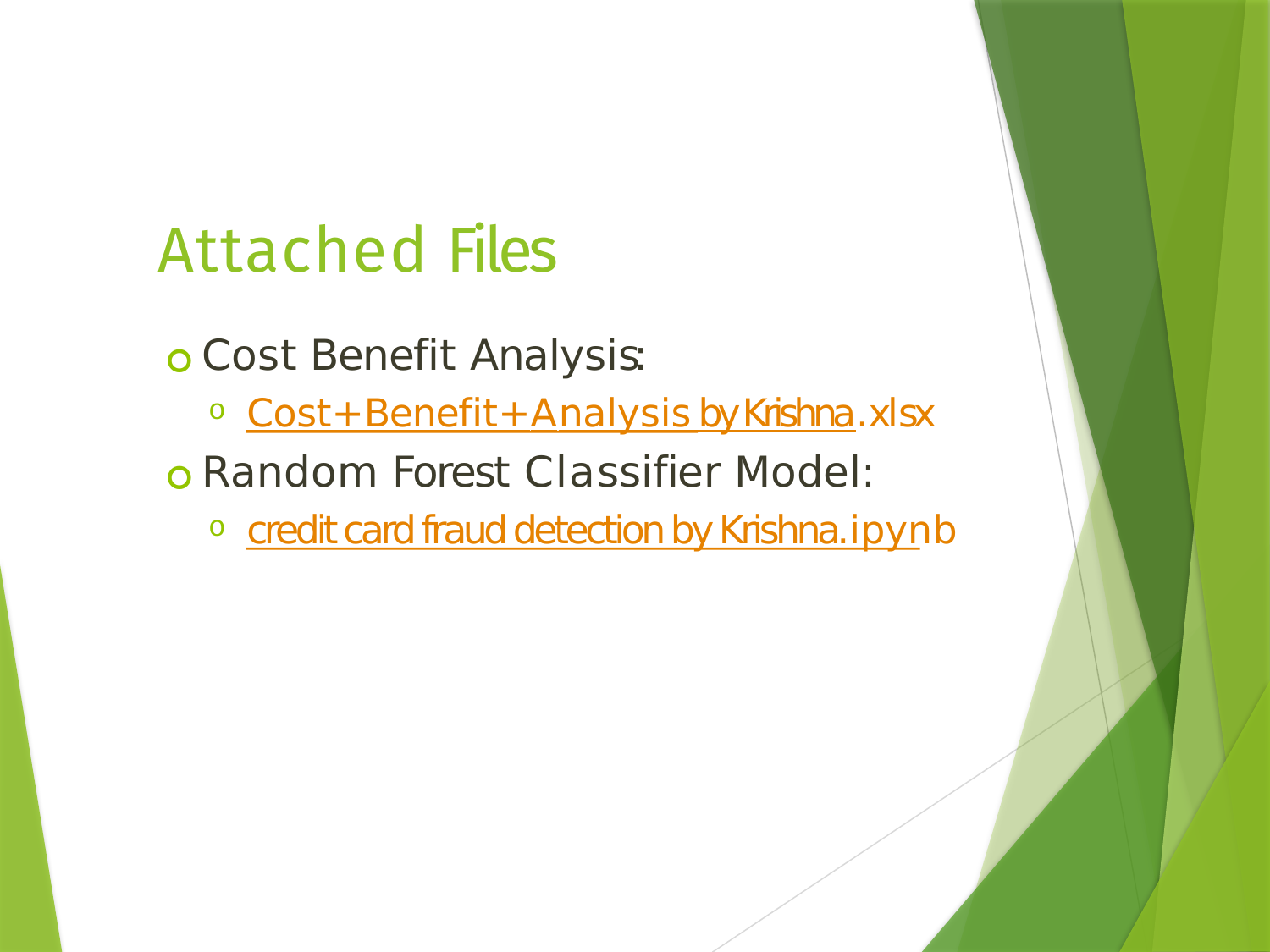

# Attached Files
🞇 Cost Benefit Analysis:
Cost+Benefit+Analysis by Krishna.xlsx
🞇 Random Forest Classifier Model:
credit card fraud detection by Krishna.ipynb